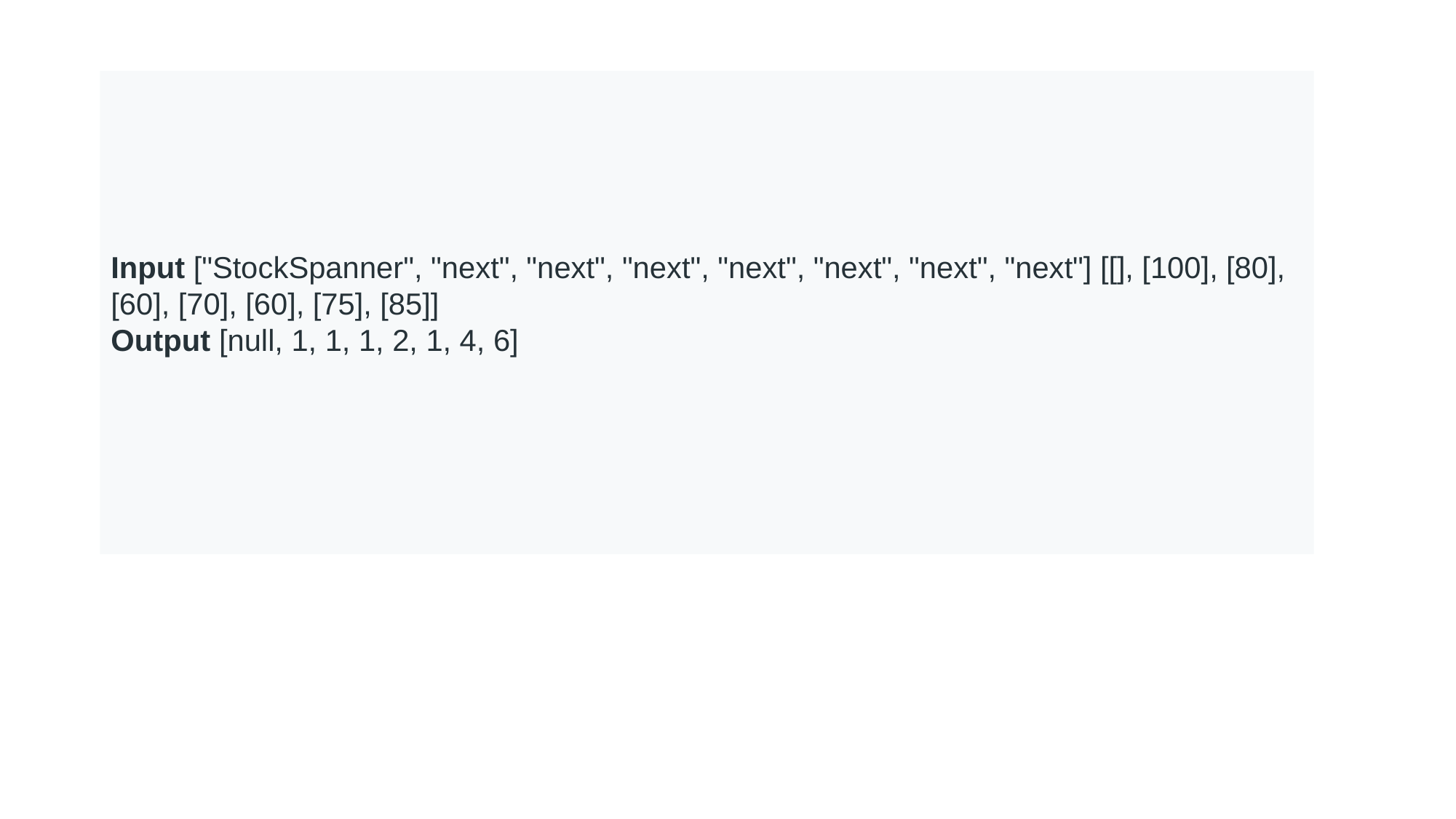

#
Input ["StockSpanner", "next", "next", "next", "next", "next", "next", "next"] [[], [100], [80], [60], [70], [60], [75], [85]]
Output [null, 1, 1, 1, 2, 1, 4, 6]